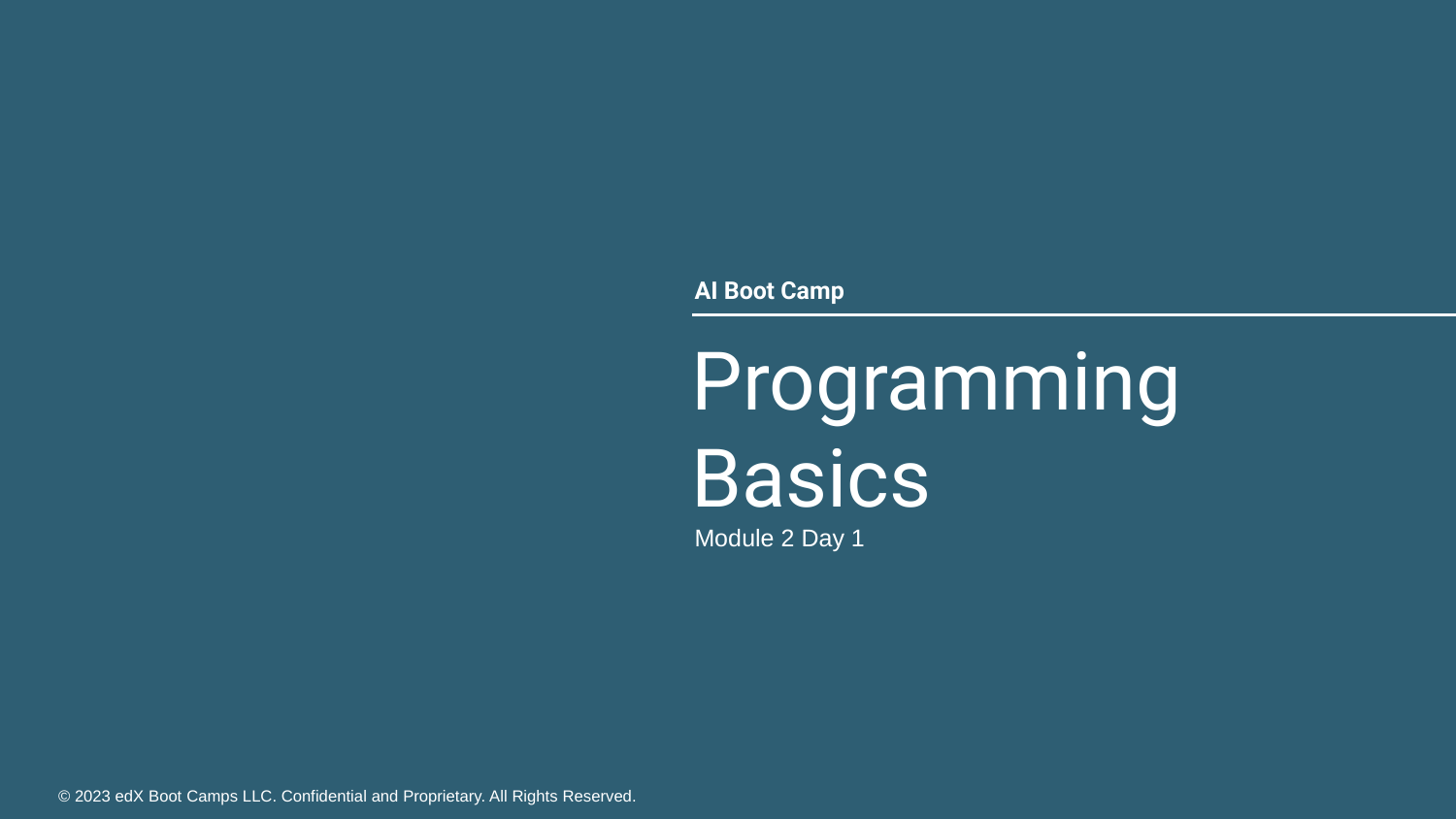

AI Boot Camp
# Programming Basics
Module 2 Day 1
© 2023 edX Boot Camps LLC. Confidential and Proprietary. All Rights Reserved.